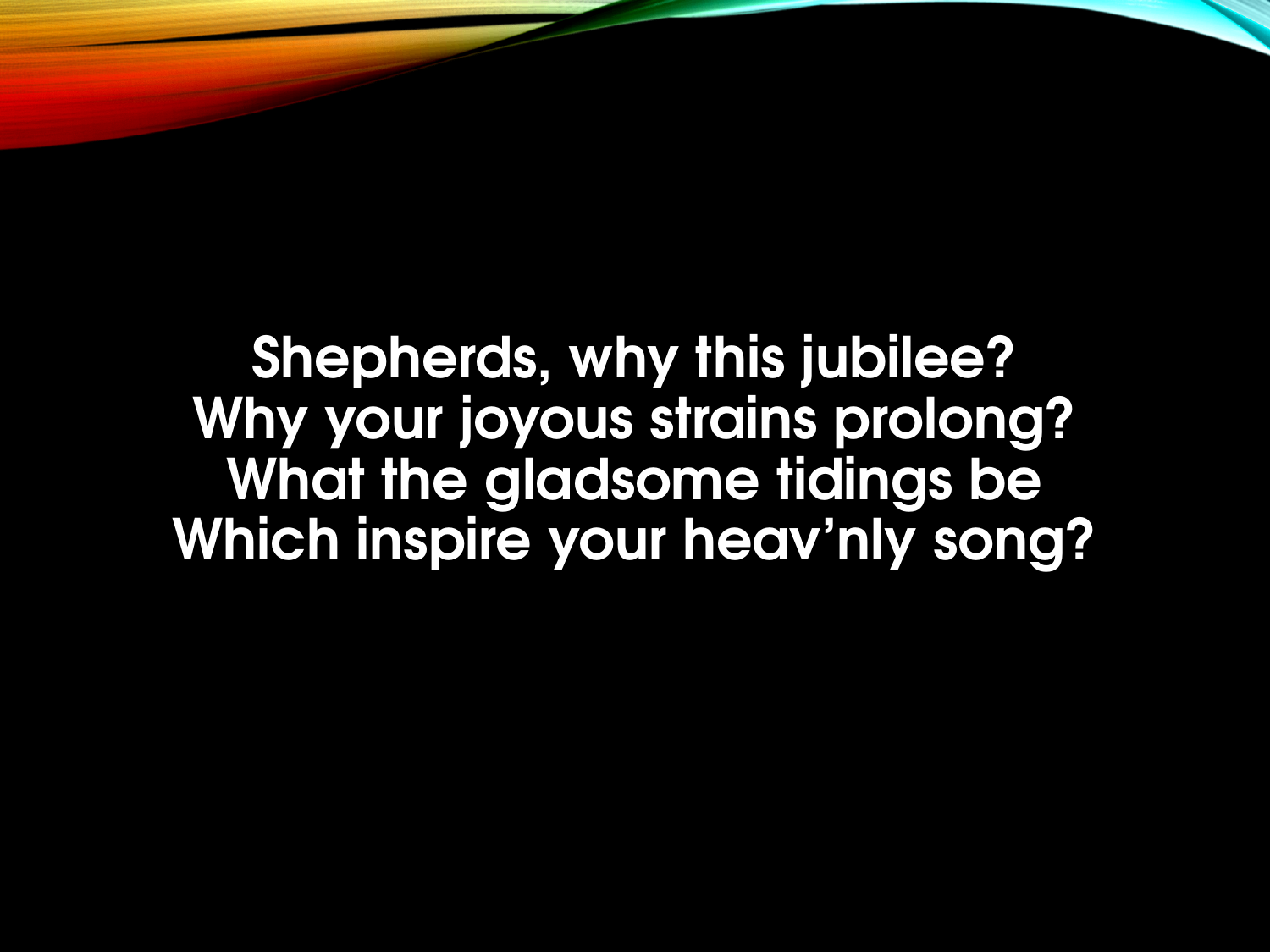

Shepherds, why this jubilee?
Why your joyous strains prolong?
What the gladsome tidings be
Which inspire your heav’nly song?